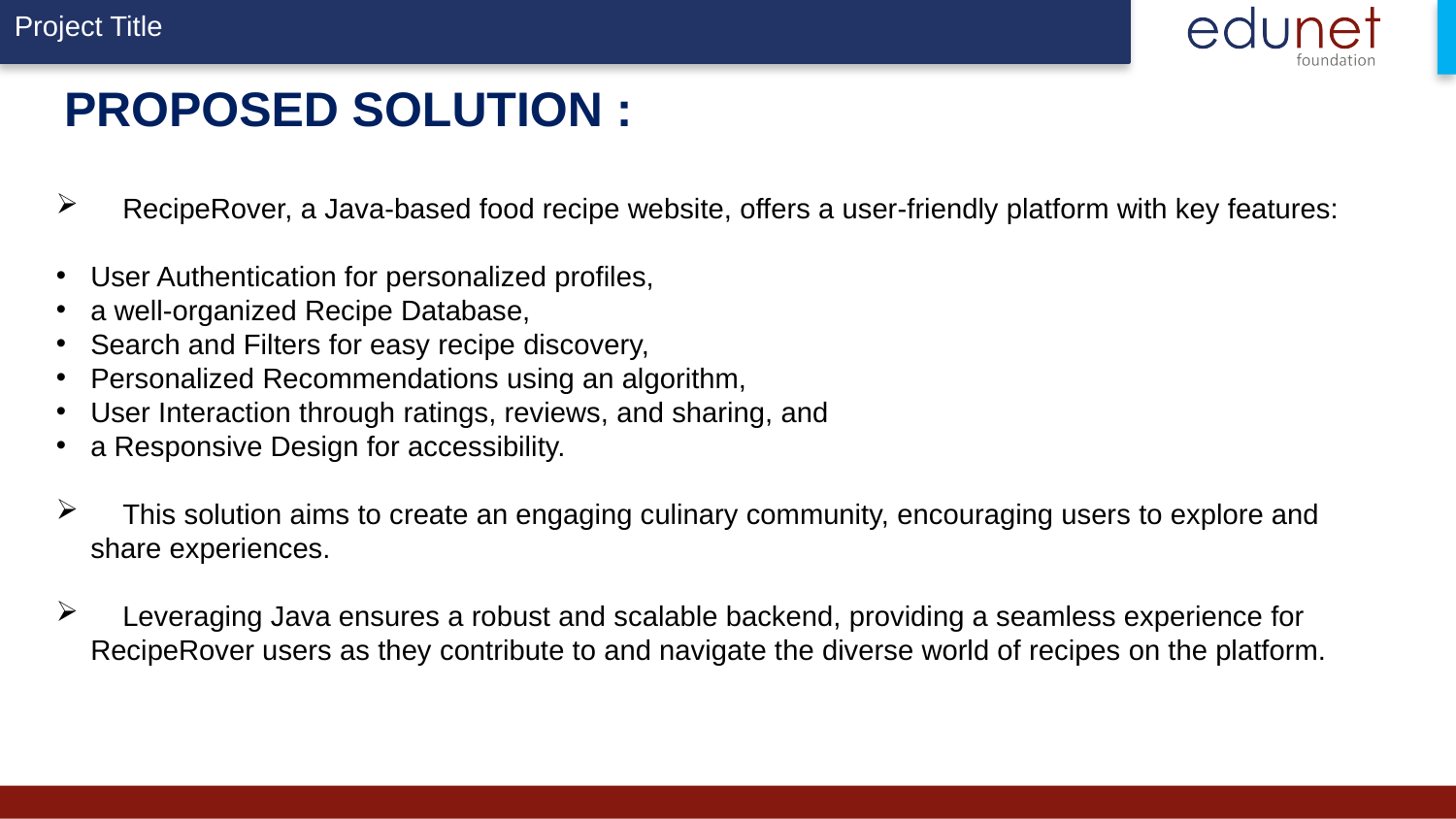

# PROPOSED SOLUTION :
    RecipeRover, a Java-based food recipe website, offers a user-friendly platform with key features:

User Authentication for personalized profiles,
a well-organized Recipe Database,
Search and Filters for easy recipe discovery,
Personalized Recommendations using an algorithm,
User Interaction through ratings, reviews, and sharing, and
a Responsive Design for accessibility.

    This solution aims to create an engaging culinary community, encouraging users to explore and share experiences.

    Leveraging Java ensures a robust and scalable backend, providing a seamless experience for RecipeRover users as they contribute to and navigate the diverse world of recipes on the platform.